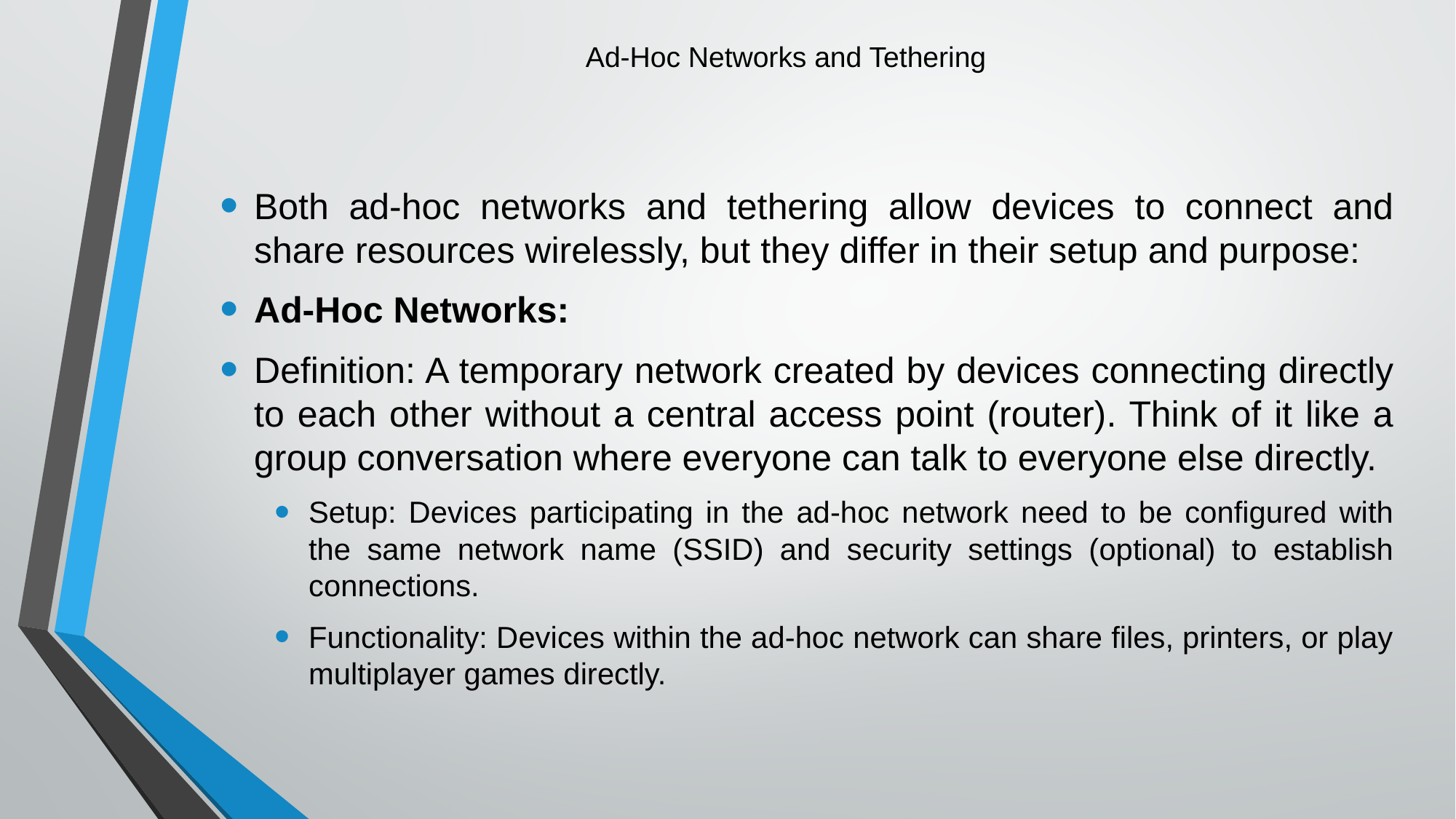

# Ad-Hoc Networks and Tethering
Both ad-hoc networks and tethering allow devices to connect and share resources wirelessly, but they differ in their setup and purpose:
Ad-Hoc Networks:
Definition: A temporary network created by devices connecting directly to each other without a central access point (router). Think of it like a group conversation where everyone can talk to everyone else directly.
Setup: Devices participating in the ad-hoc network need to be configured with the same network name (SSID) and security settings (optional) to establish connections.
Functionality: Devices within the ad-hoc network can share files, printers, or play multiplayer games directly.